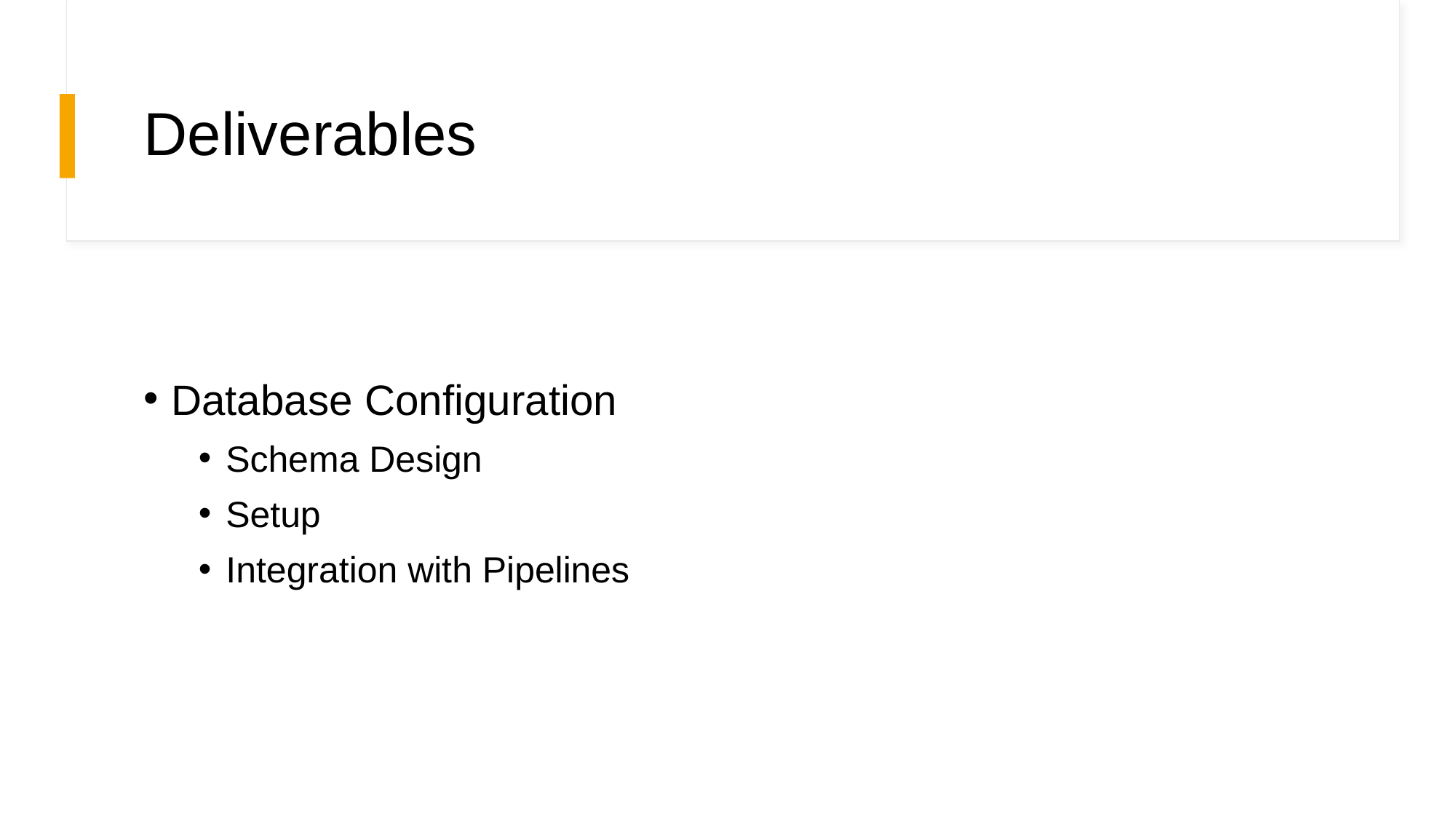

# Deliverables

Database Configuration
Schema Design
Setup
Integration with Pipelines